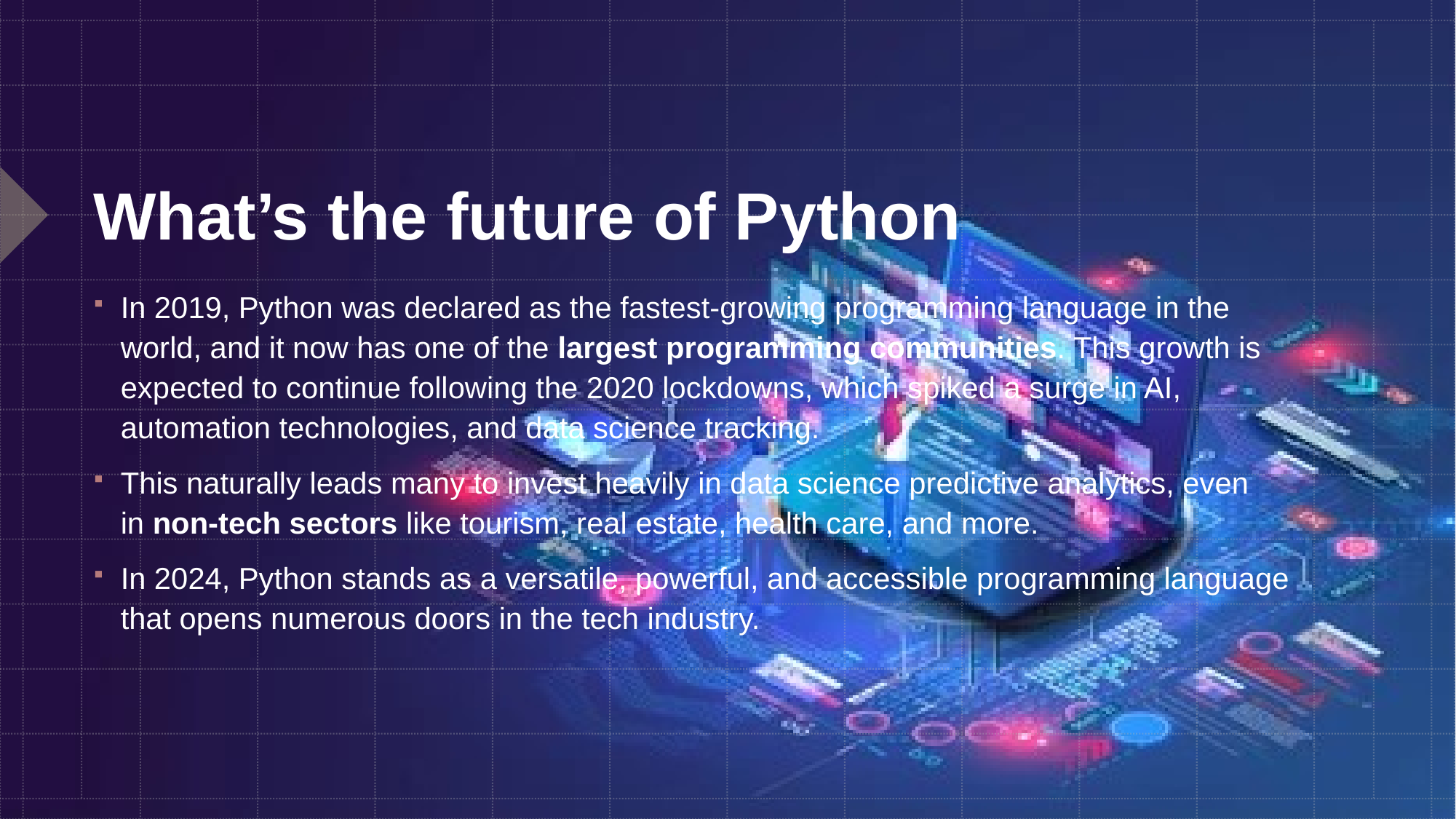

# What’s the future of Python
In 2019, Python was declared as the fastest-growing programming language in the world, and it now has one of the largest programming communities. This growth is expected to continue following the 2020 lockdowns, which spiked a surge in AI, automation technologies, and data science tracking.
This naturally leads many to invest heavily in data science predictive analytics, even in non-tech sectors like tourism, real estate, health care, and more.
In 2024, Python stands as a versatile, powerful, and accessible programming language that opens numerous doors in the tech industry.